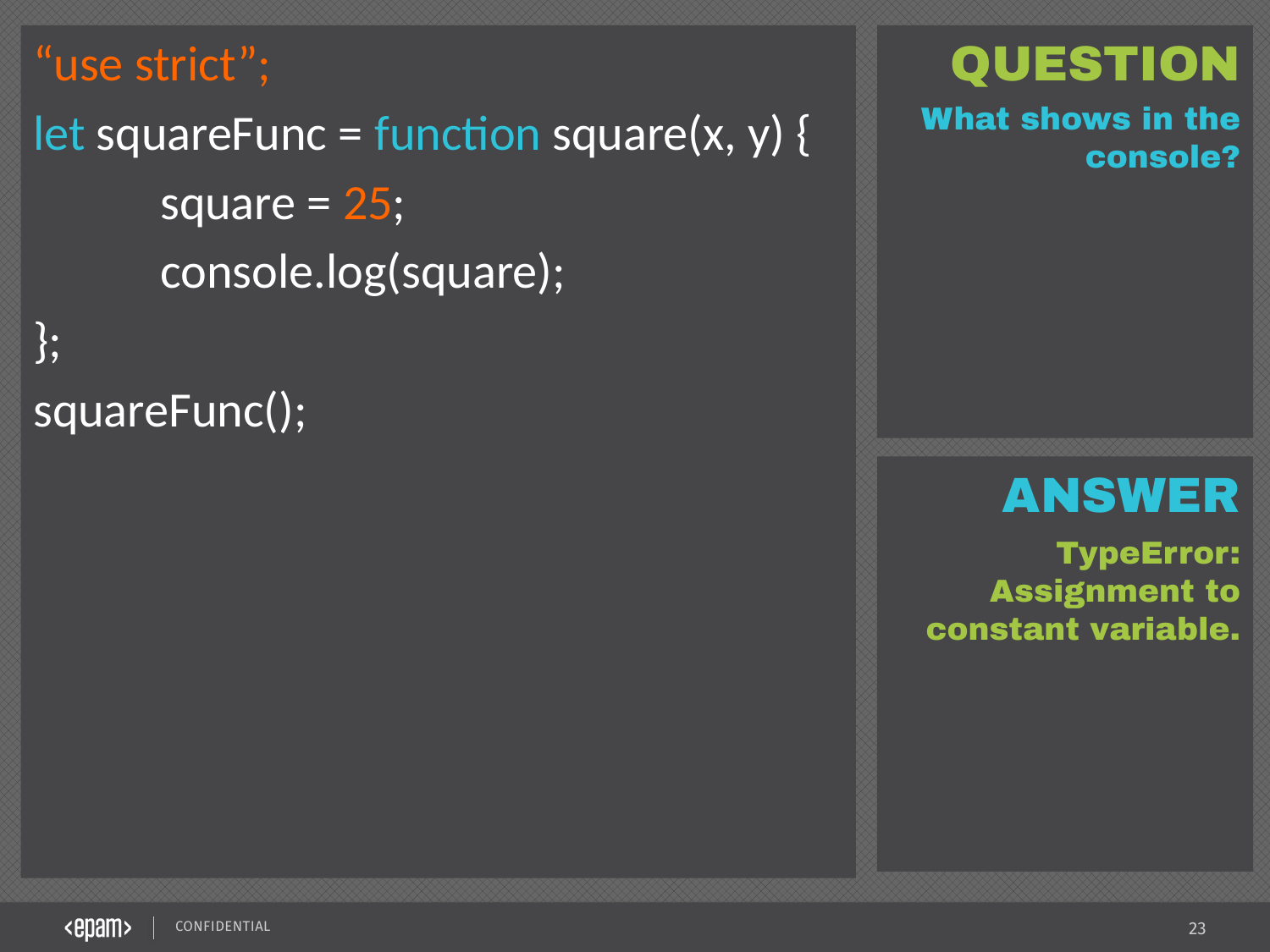

“use strict”;
let squareFunc = function square(x, y) {
	square = 25;
	console.log(square);
};
squareFunc();
What shows in the console?

TypeError: Assignment to constant variable.